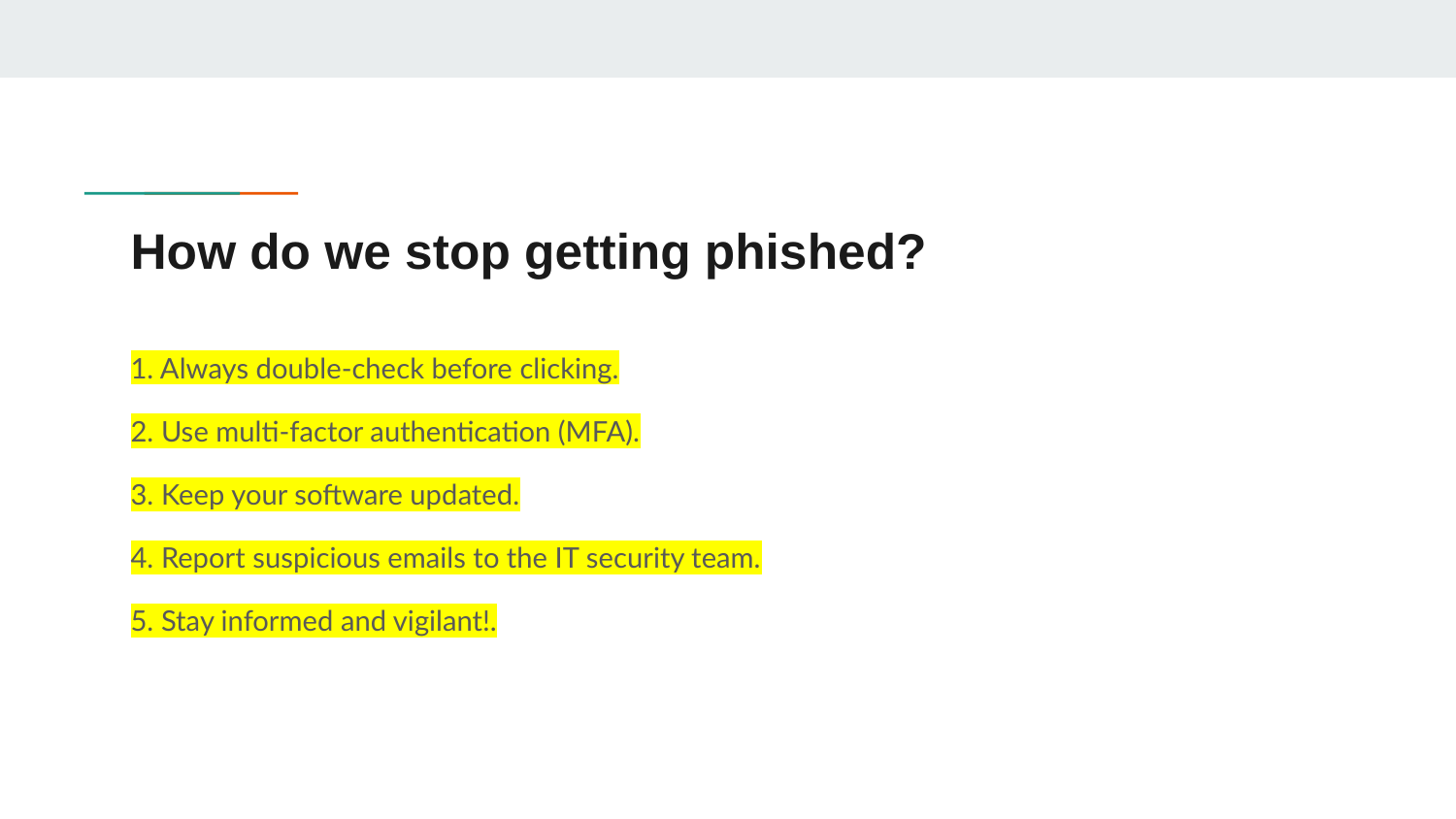

# How do we stop getting phished?
1. Always double-check before clicking.
2. Use multi-factor authentication (MFA).
3. Keep your software updated.
4. Report suspicious emails to the IT security team.
5. Stay informed and vigilant!.